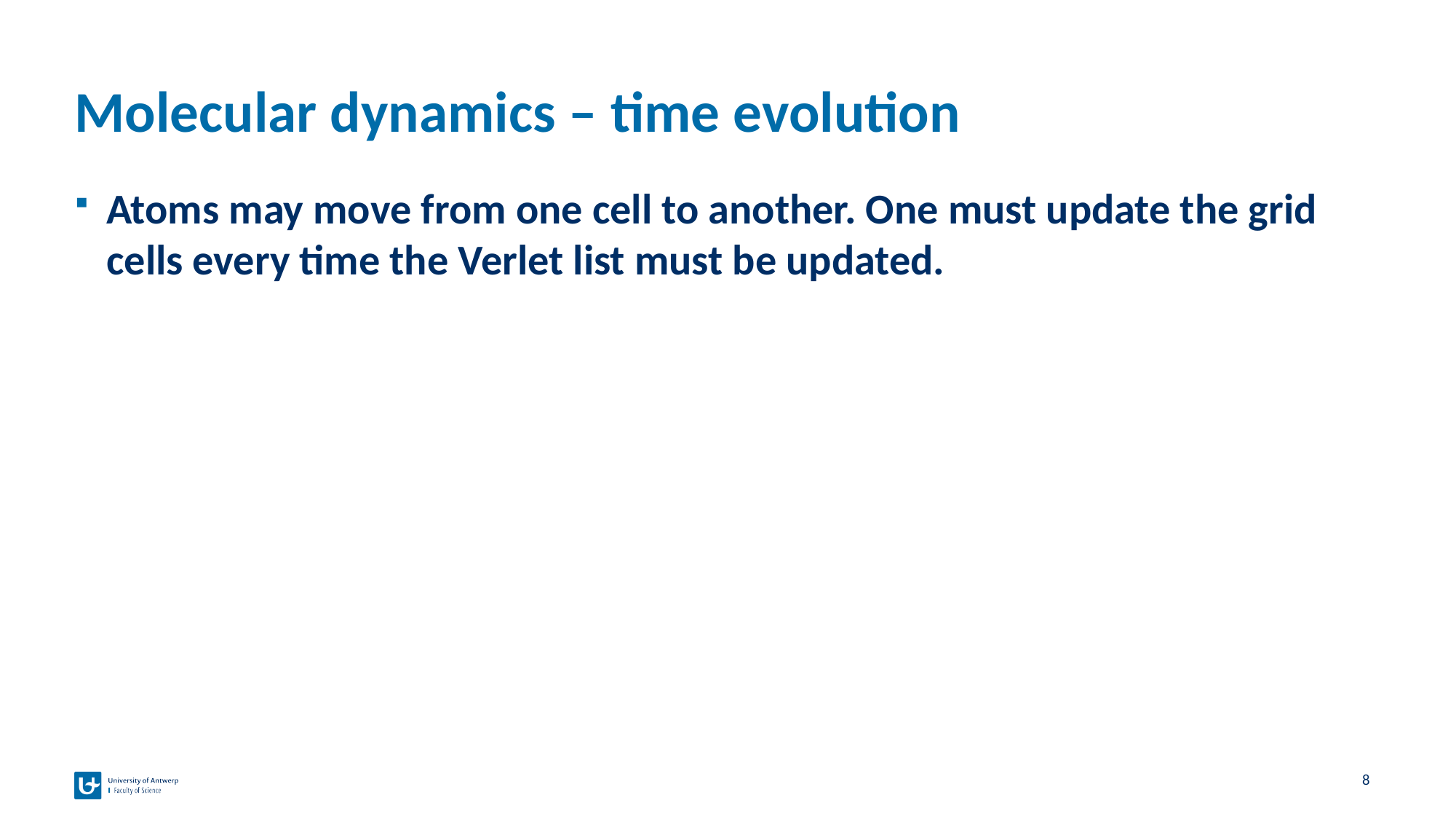

# Molecular dynamics – time evolution
Atoms may move from one cell to another. One must update the grid cells every time the Verlet list must be updated.
8